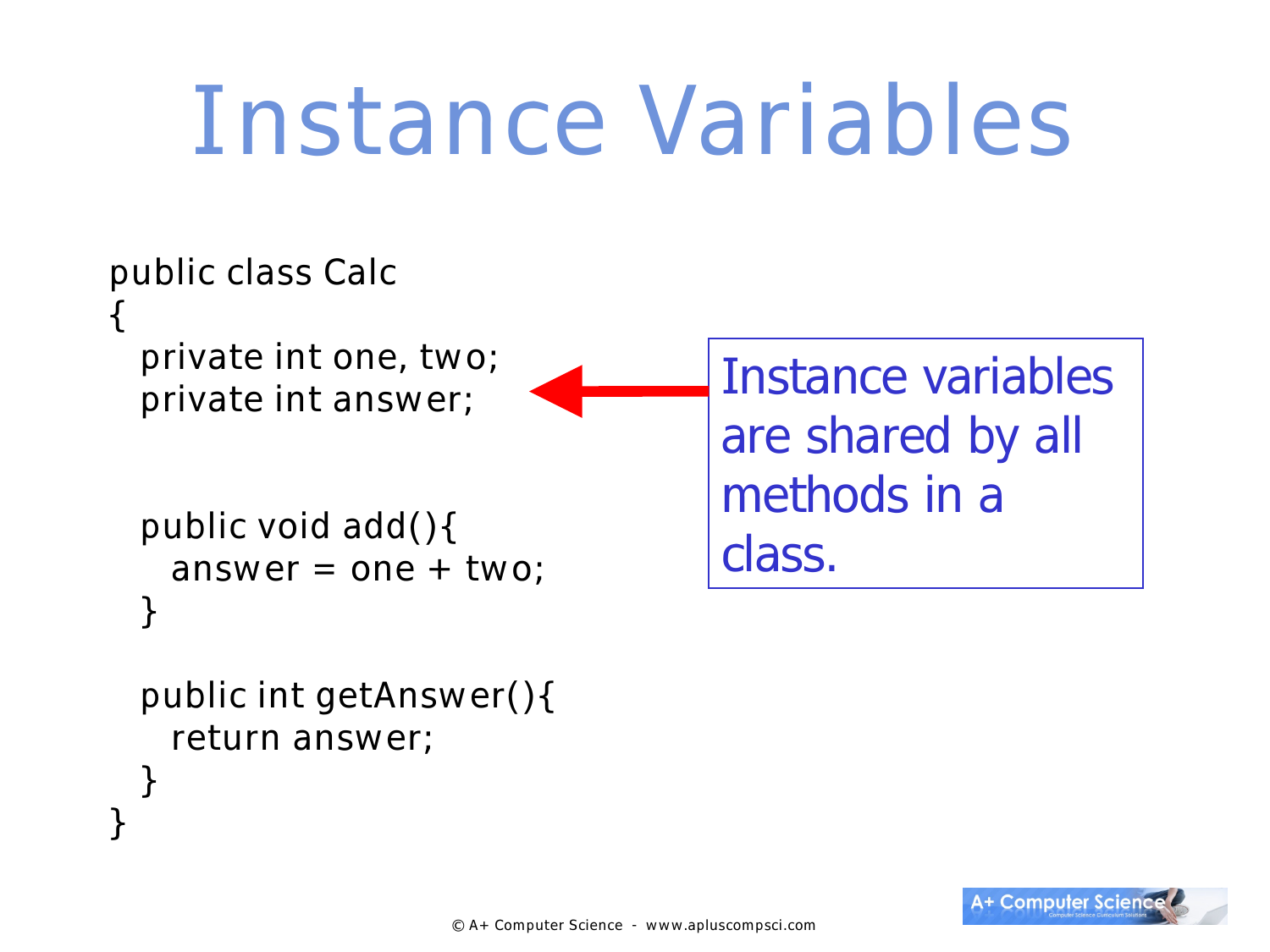

Instance Variables
public class Calc
{
   private int one, two;
   private int answer;

   public void add(){
      answer = one + two;
   }

   public int getAnswer(){
      return answer;
   }
}
Instance variables are shared by all methods in a class.

© A+ Computer Science  -  www.apluscompsci.com